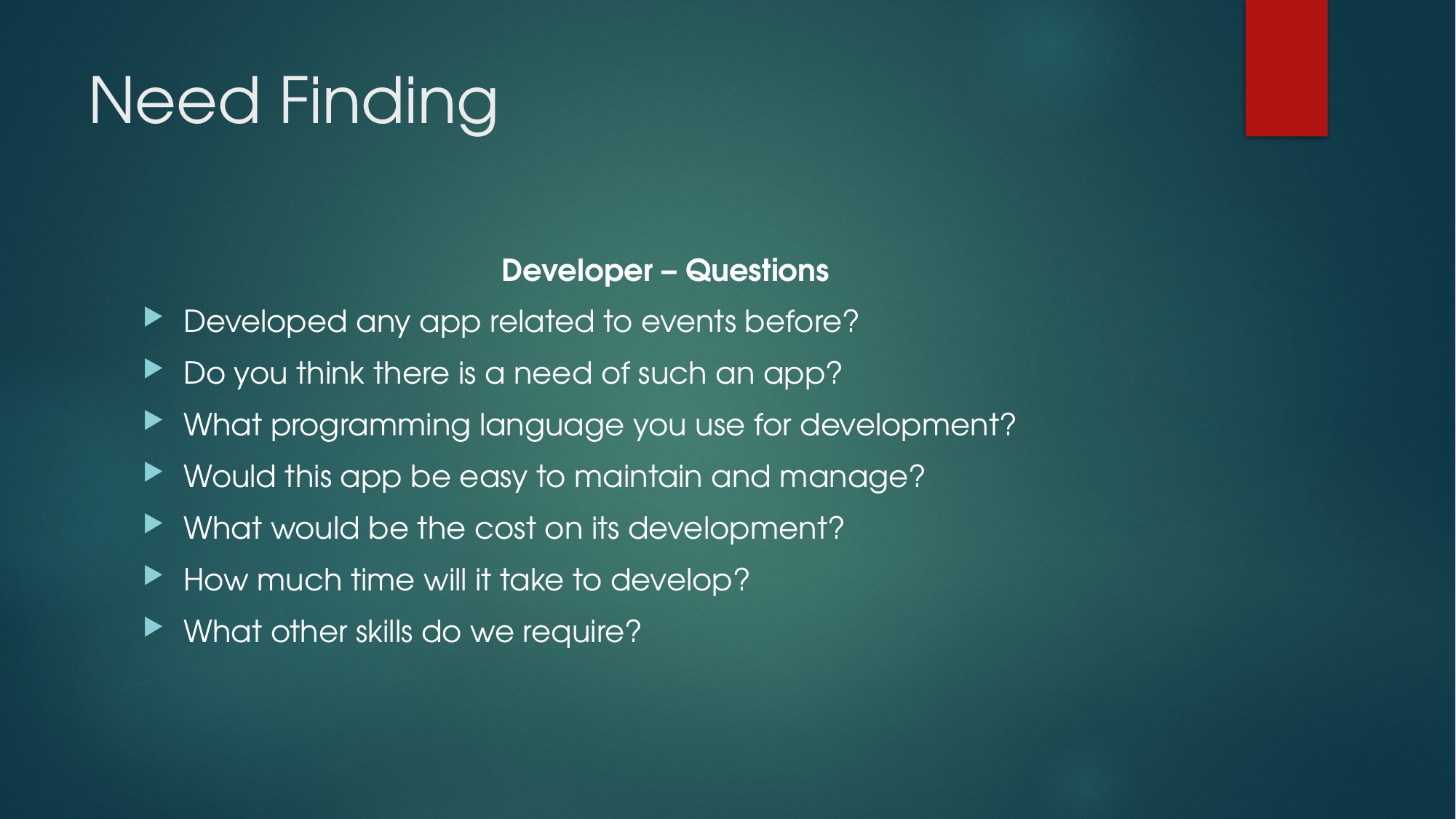

# Need Finding
Developer – Questions
Developed any app related to events before?
Do you think there is a need of such an app?
What programming language you use for development?
Would this app be easy to maintain and manage?
What would be the cost on its development?
How much time will it take to develop?
What other skills do we require?